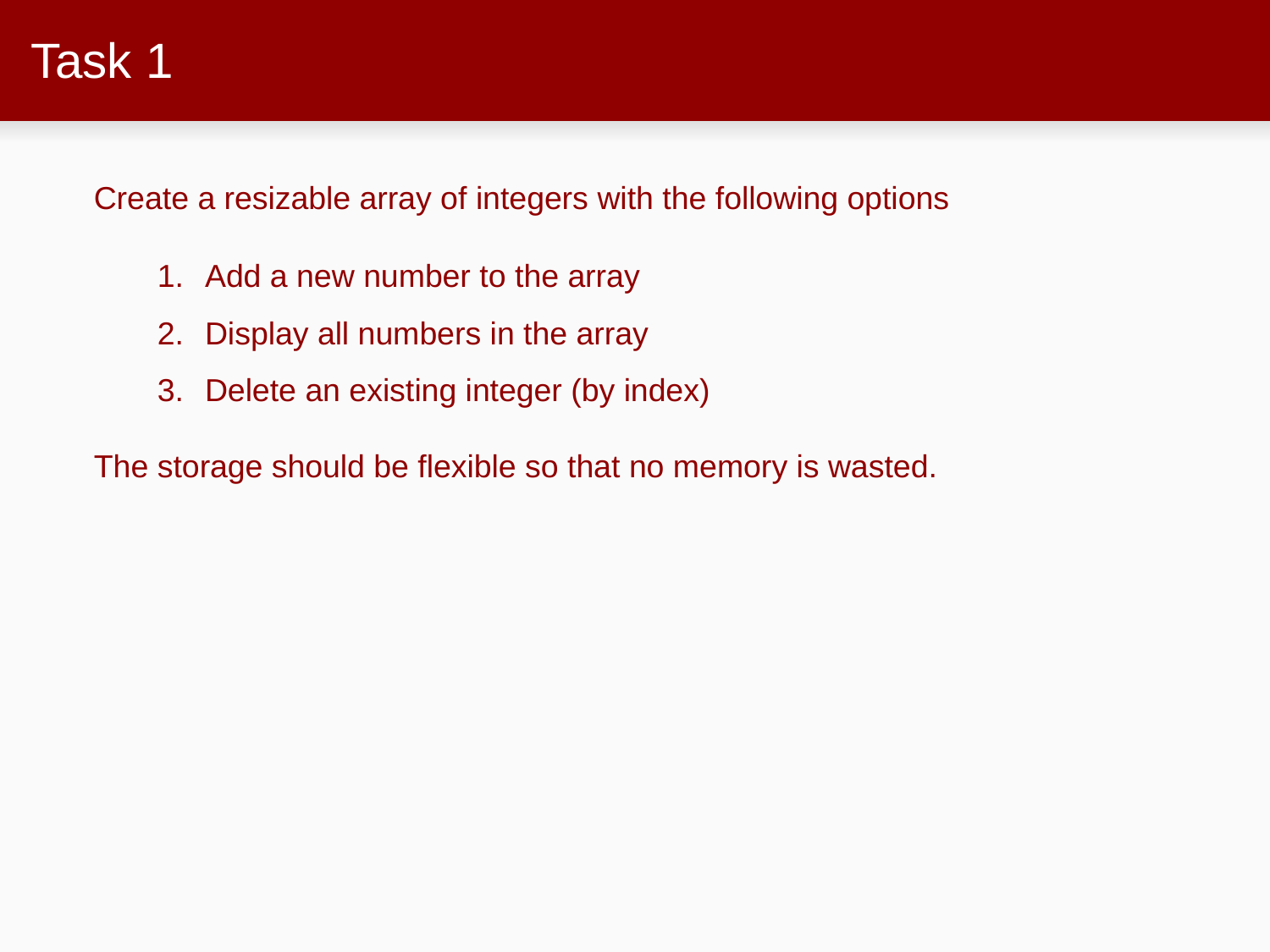

# Task 1
Create a resizable array of integers with the following options

Add a new number to the array
Display all numbers in the array
Delete an existing integer (by index)

The storage should be flexible so that no memory is wasted.